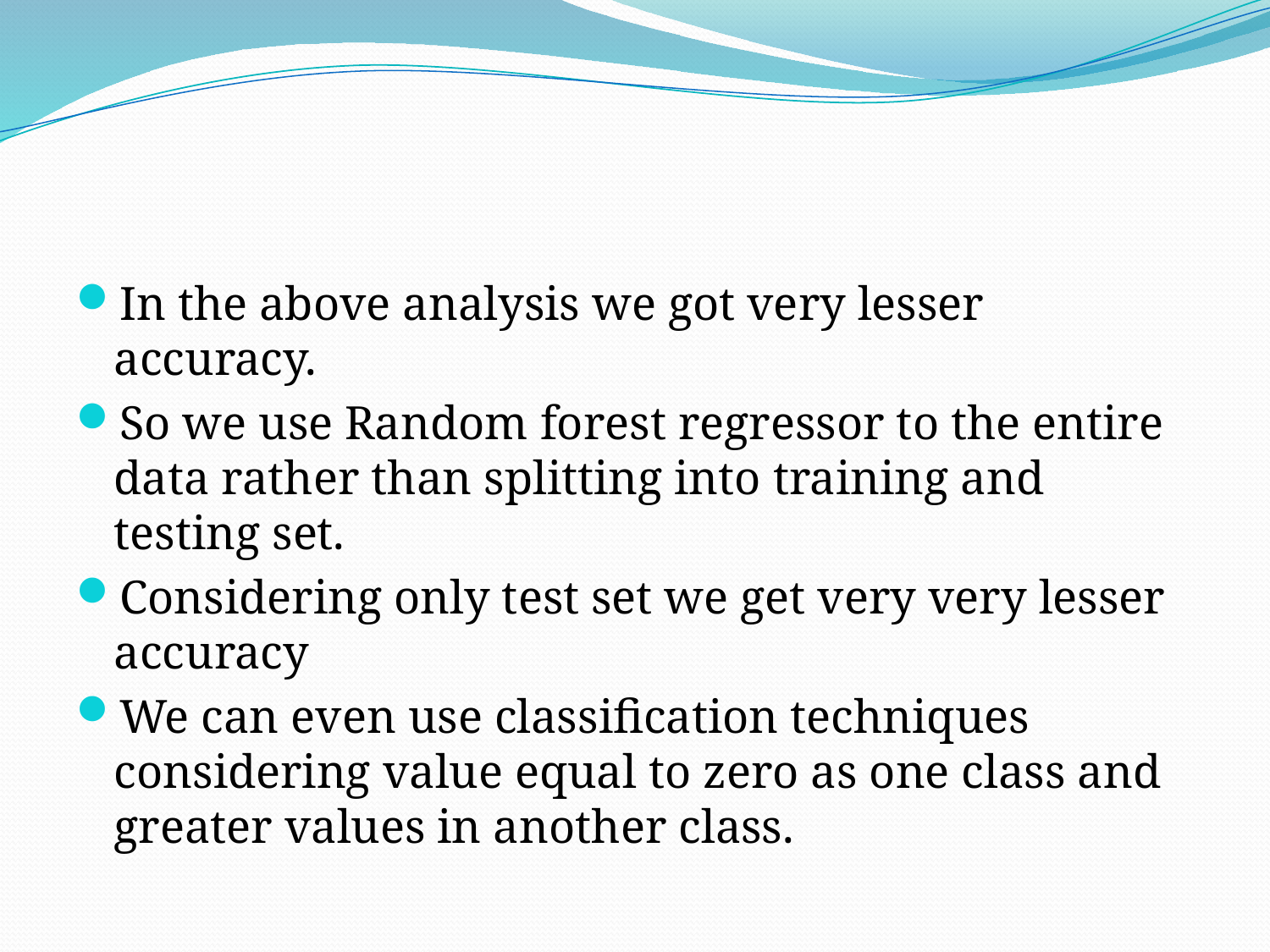

#
In the above analysis we got very lesser accuracy.
So we use Random forest regressor to the entire data rather than splitting into training and testing set.
Considering only test set we get very very lesser accuracy
We can even use classification techniques considering value equal to zero as one class and greater values in another class.